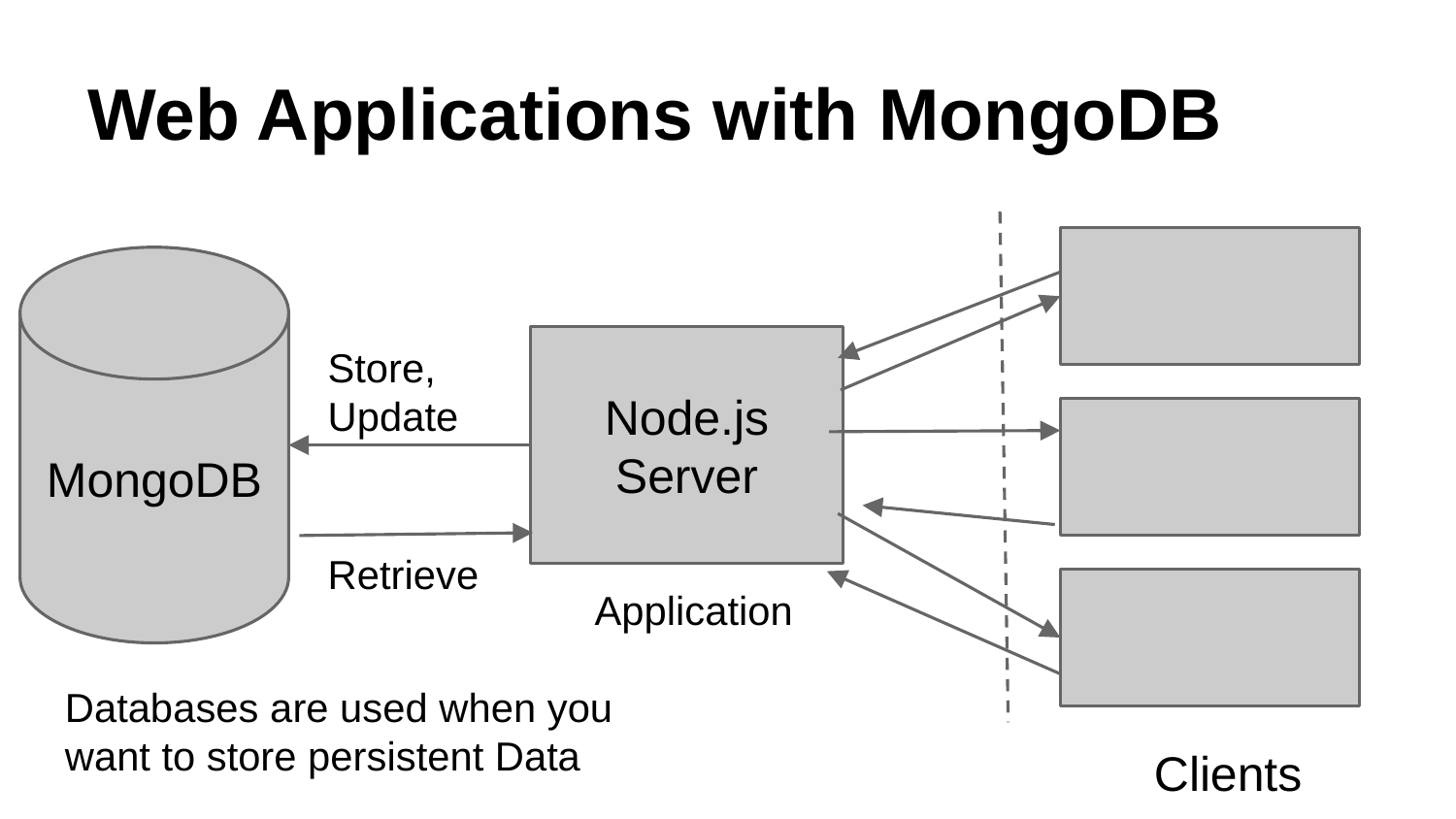

# Web Applications with MongoDB

MongoDB
Node.js
Server
Store, Update

Retrieve

Application
Databases are used when you want to store persistent Data
Clients